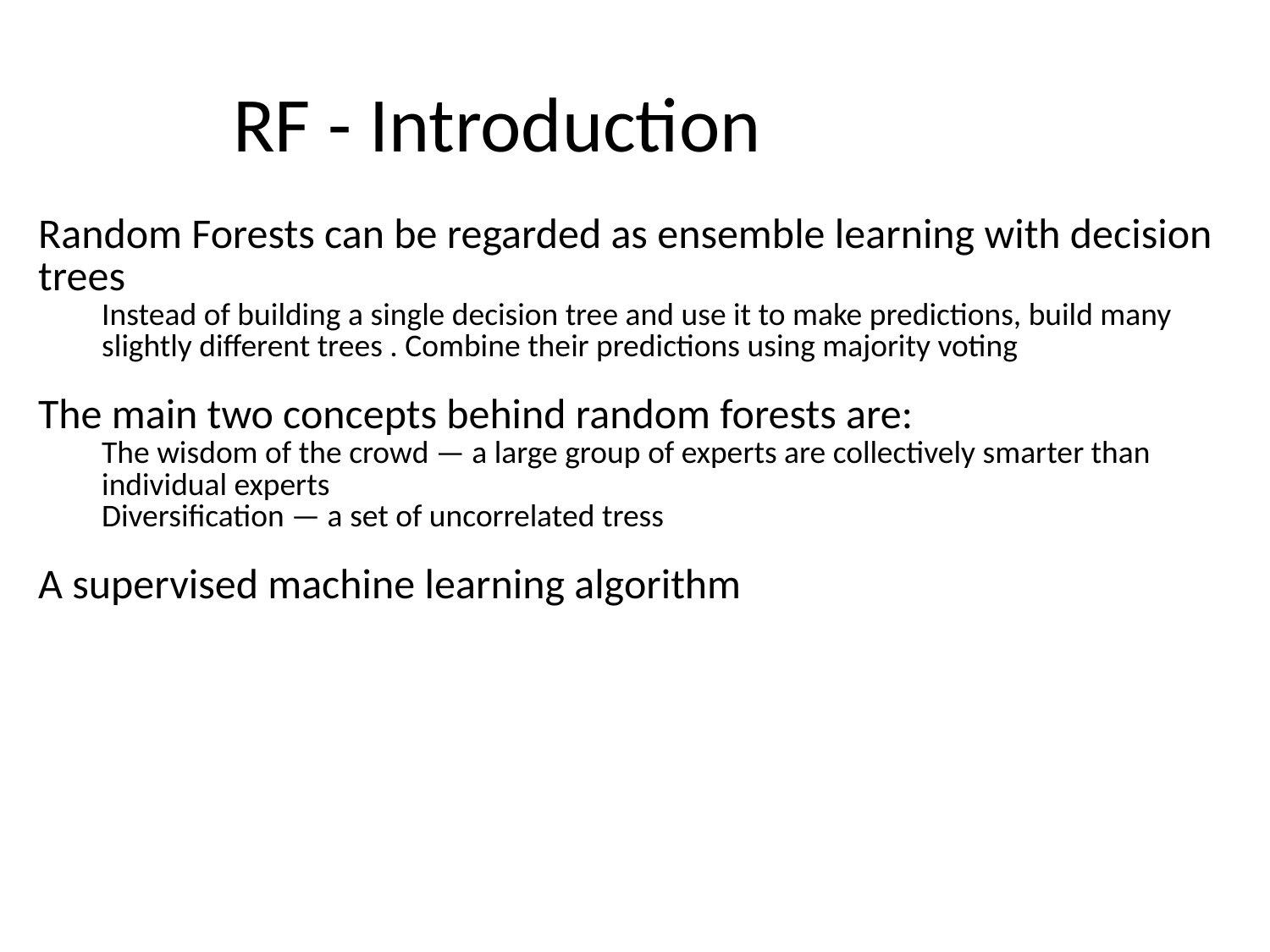

# RF - Introduction

Random Forests can be regarded as ensemble learning with decision trees
Instead of building a single decision tree and use it to make predictions, build many slightly different trees . Combine their predictions using majority voting

The main two concepts behind random forests are:
The wisdom of the crowd — a large group of experts are collectively smarter than individual experts
Diversification — a set of uncorrelated tress

A supervised machine learning algorithm